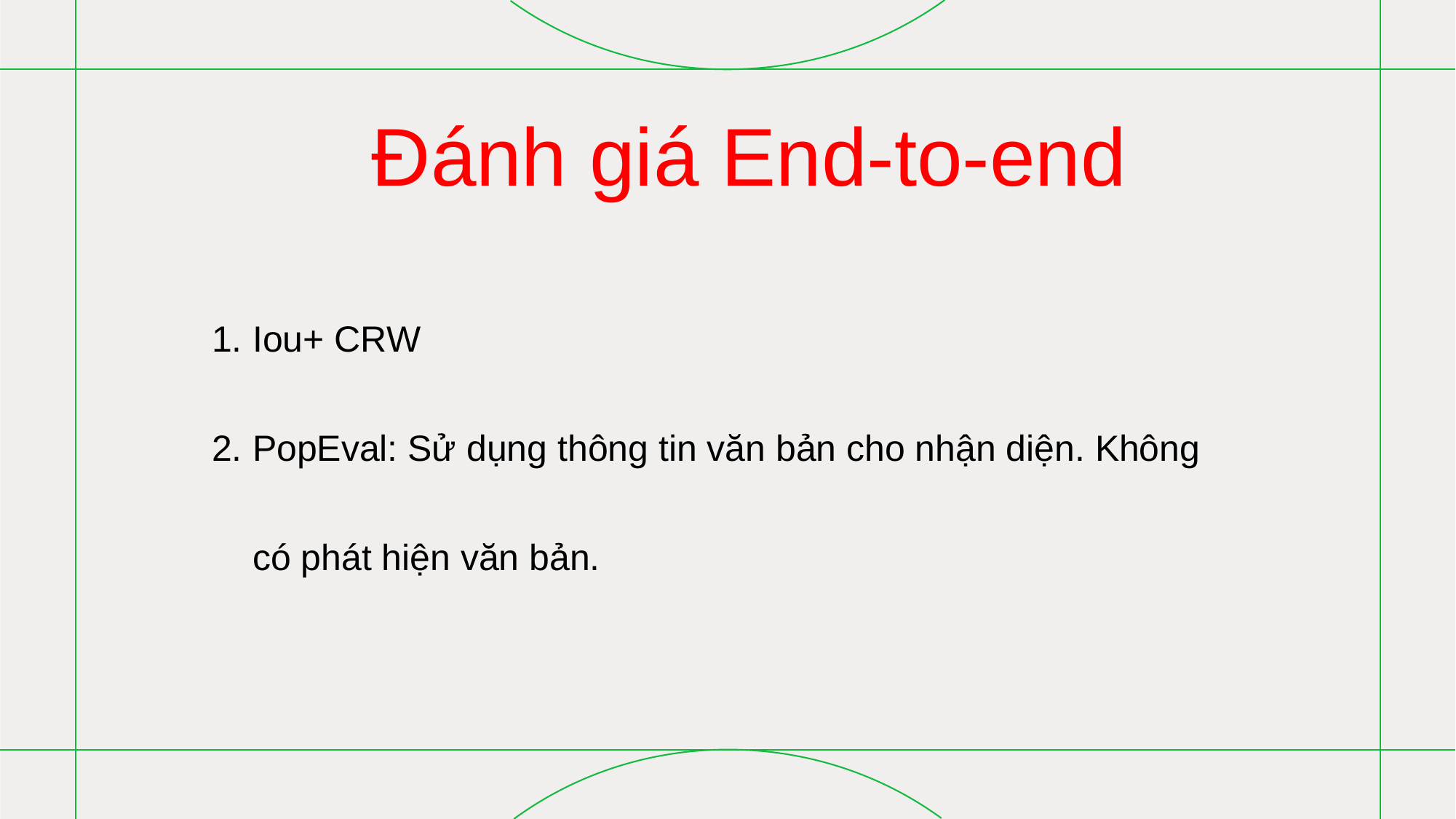

# Đánh giá End-to-end
Iou+ CRW
PopEval: Sử dụng thông tin văn bản cho nhận diện. Không có phát hiện văn bản.